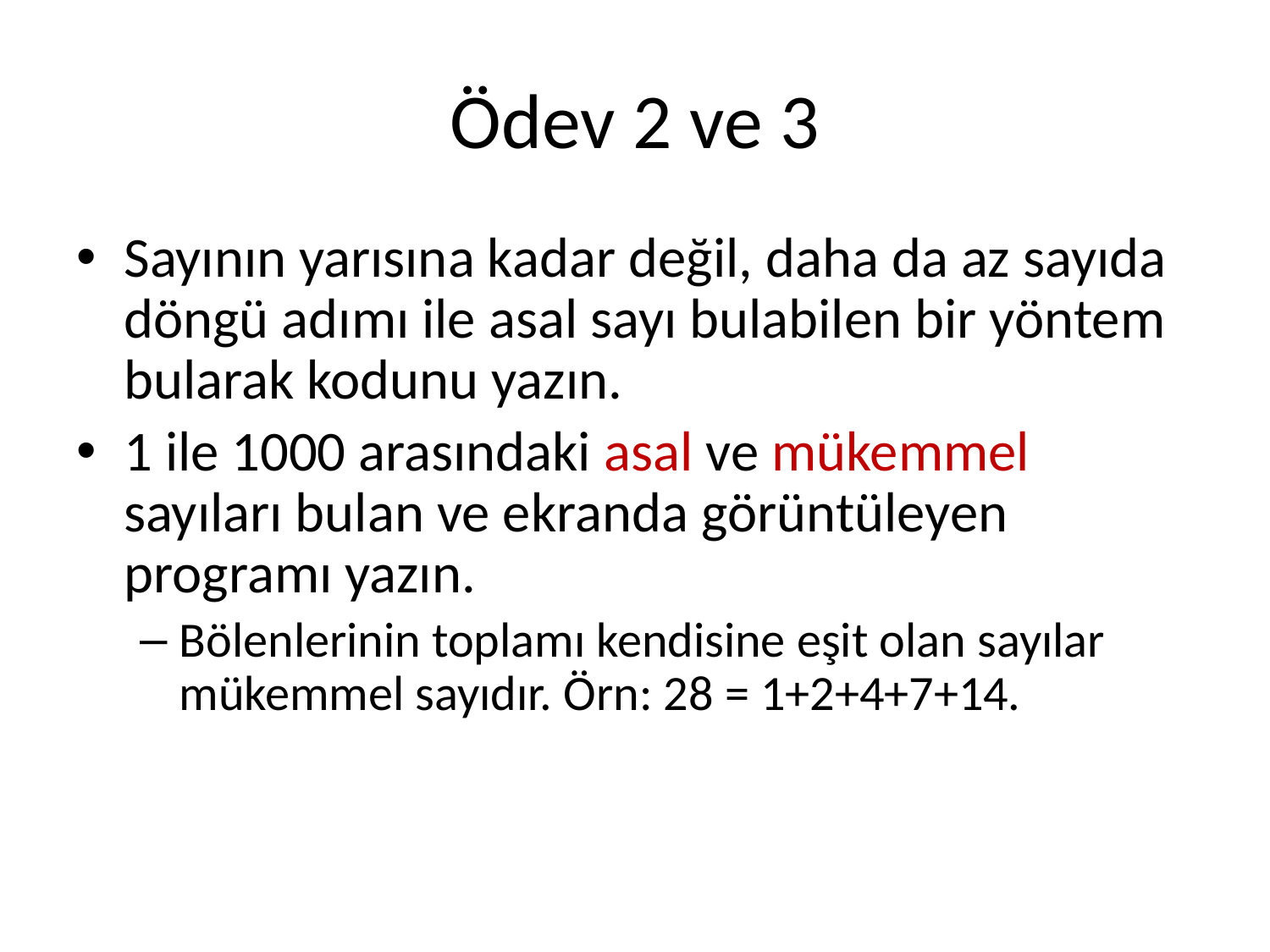

# Ödev 2 ve 3
Sayının yarısına kadar değil, daha da az sayıda döngü adımı ile asal sayı bulabilen bir yöntem bularak kodunu yazın.
1 ile 1000 arasındaki asal ve mükemmel sayıları bulan ve ekranda görüntüleyen programı yazın.
Bölenlerinin toplamı kendisine eşit olan sayılar mükemmel sayıdır. Örn: 28 = 1+2+4+7+14.